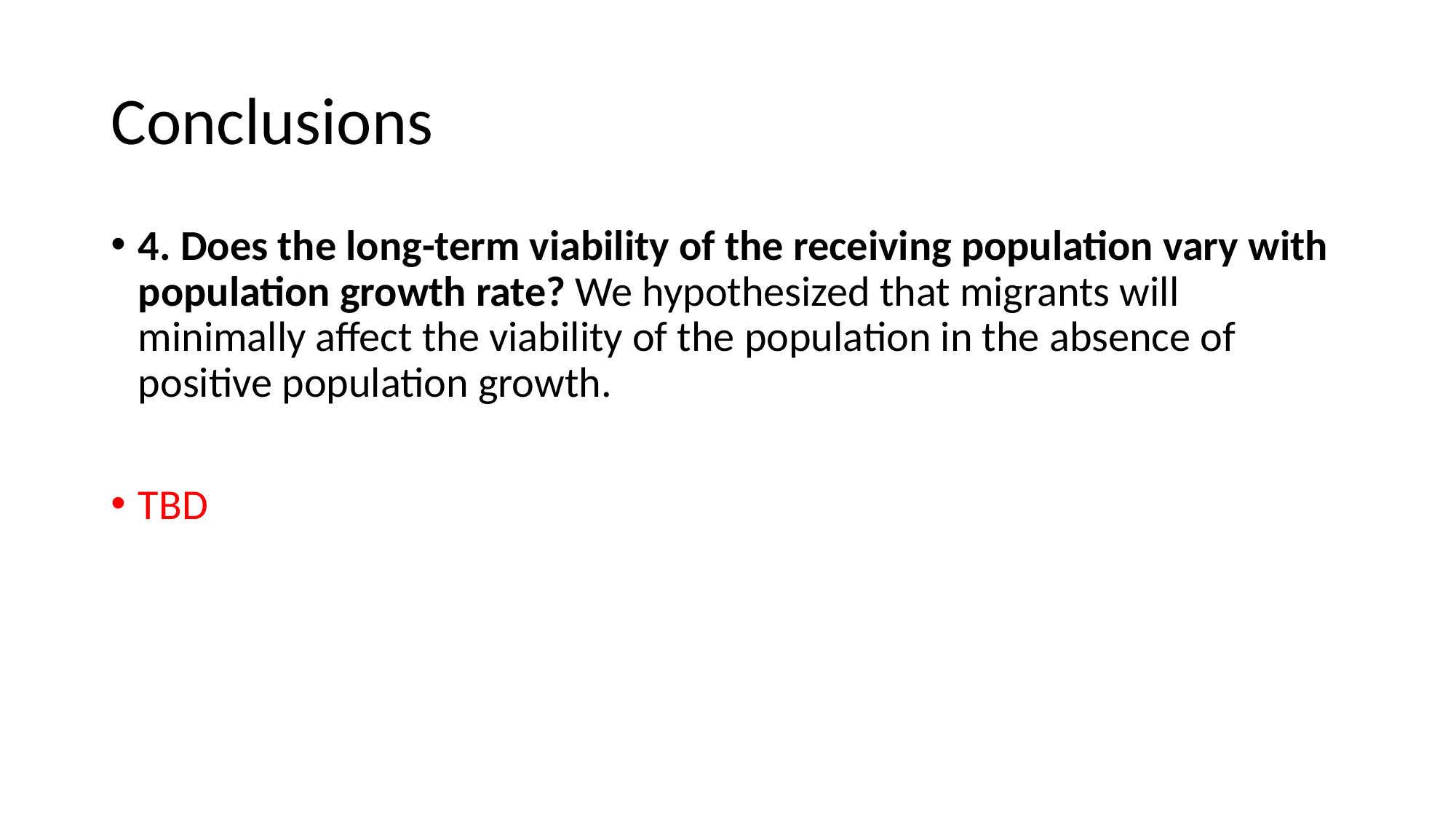

# Conclusions
4. Does the long-term viability of the receiving population vary with population growth rate? We hypothesized that migrants will minimally affect the viability of the population in the absence of positive population growth.

TBD